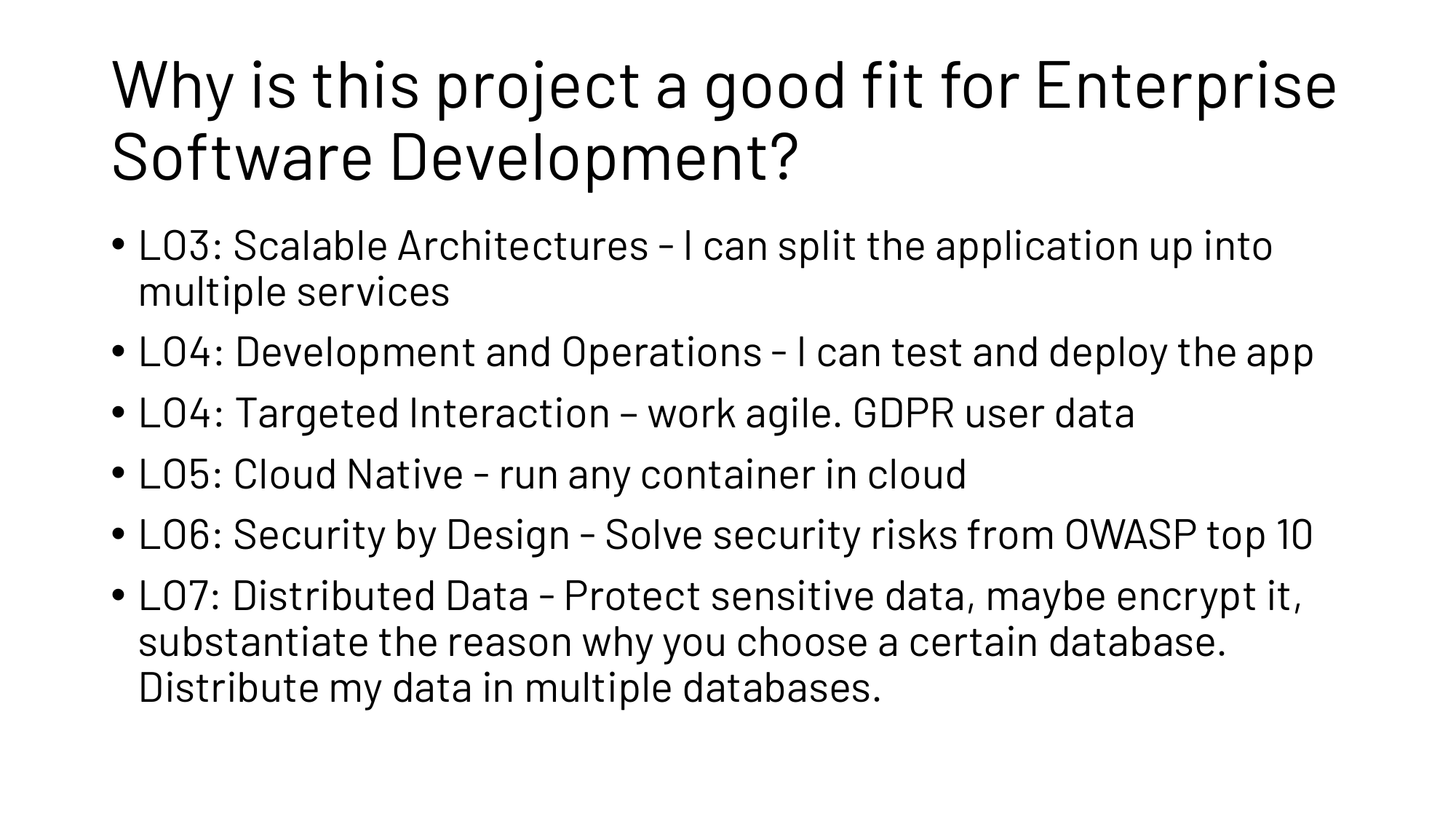

# Why is this project a good fit for Enterprise Software Development?
LO3: Scalable Architectures - I can split the application up into multiple services
LO4: Development and Operations - I can test and deploy the app
LO4: Targeted Interaction – work agile. GDPR user data
LO5: Cloud Native - run any container in cloud
LO6: Security by Design - Solve security risks from OWASP top 10
LO7: Distributed Data - Protect sensitive data, maybe encrypt it, substantiate the reason why you choose a certain database. Distribute my data in multiple databases.